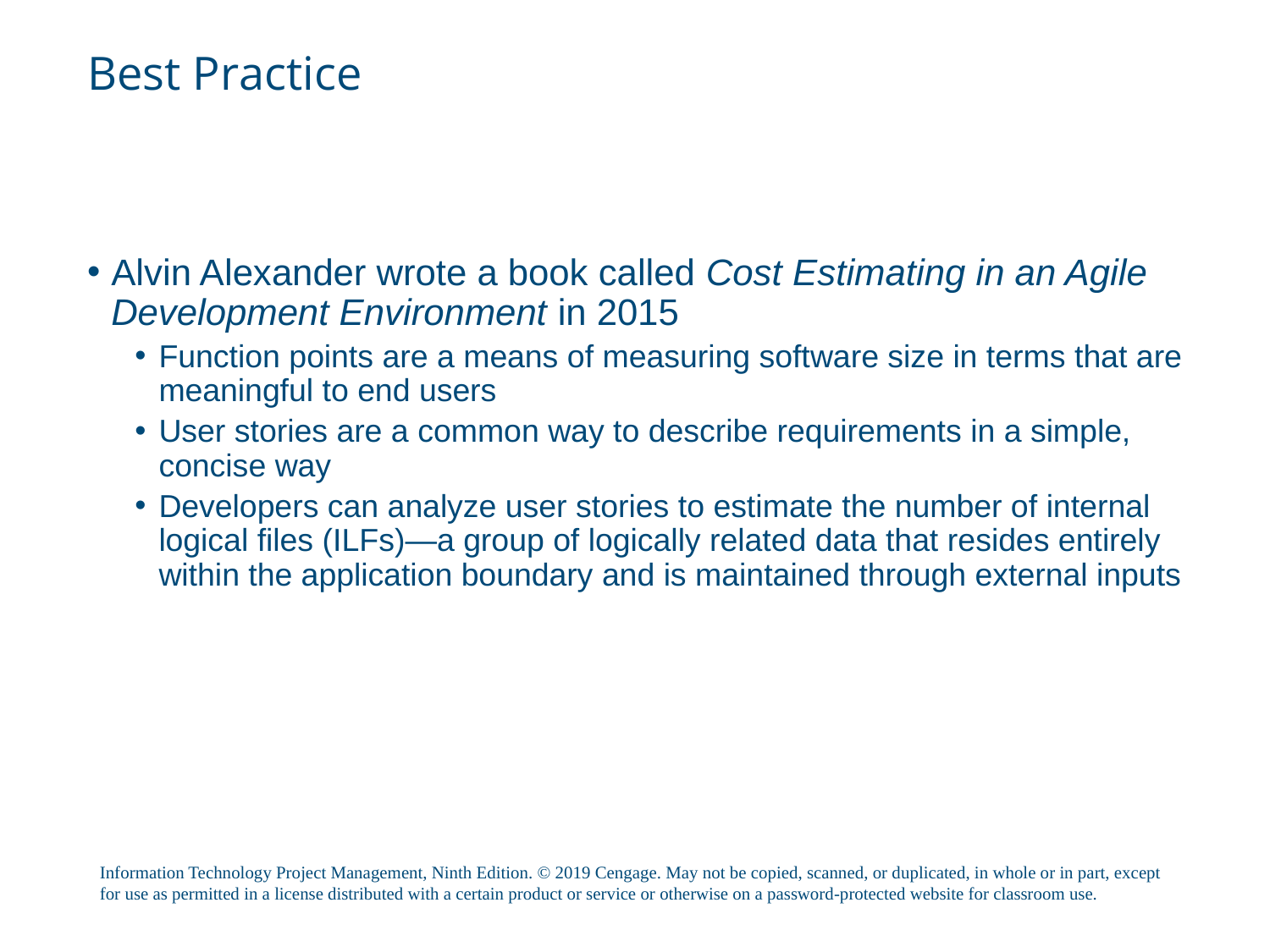

# Best Practice
Alvin Alexander wrote a book called Cost Estimating in an Agile Development Environment in 2015
Function points are a means of measuring software size in terms that are meaningful to end users
User stories are a common way to describe requirements in a simple, concise way
Developers can analyze user stories to estimate the number of internal logical files (ILFs)—a group of logically related data that resides entirely within the application boundary and is maintained through external inputs
Information Technology Project Management, Ninth Edition. © 2019 Cengage. May not be copied, scanned, or duplicated, in whole or in part, except for use as permitted in a license distributed with a certain product or service or otherwise on a password-protected website for classroom use.